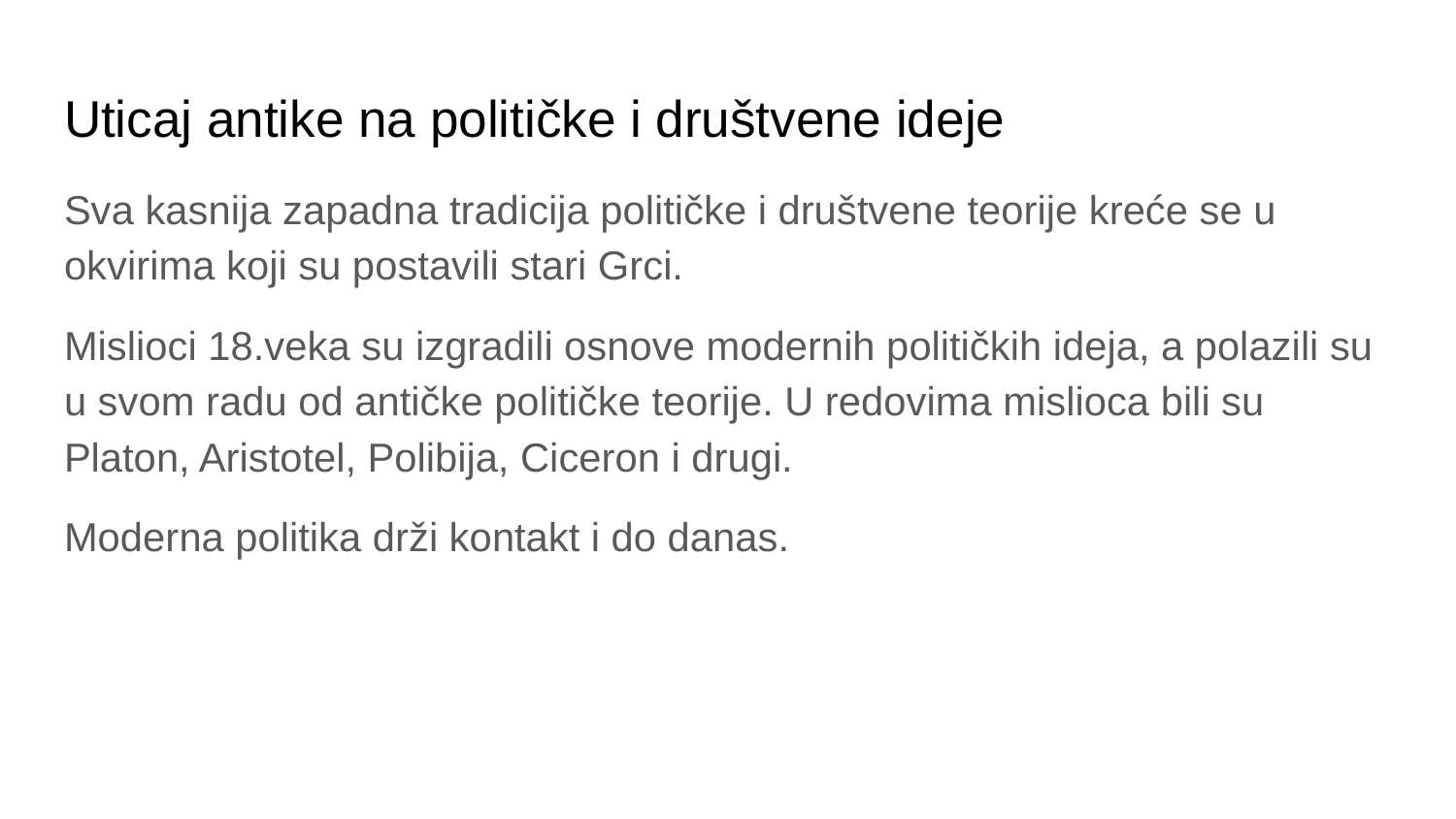

# Uticaj antike na političke i društvene ideje
Sva kasnija zapadna tradicija političke i društvene teorije kreće se u okvirima koji su postavili stari Grci.
Mislioci 18.veka su izgradili osnove modernih političkih ideja, a polazili su u svom radu od antičke političke teorije. U redovima mislioca bili su Platon, Aristotel, Polibija, Ciceron i drugi.
Moderna politika drži kontakt i do danas.